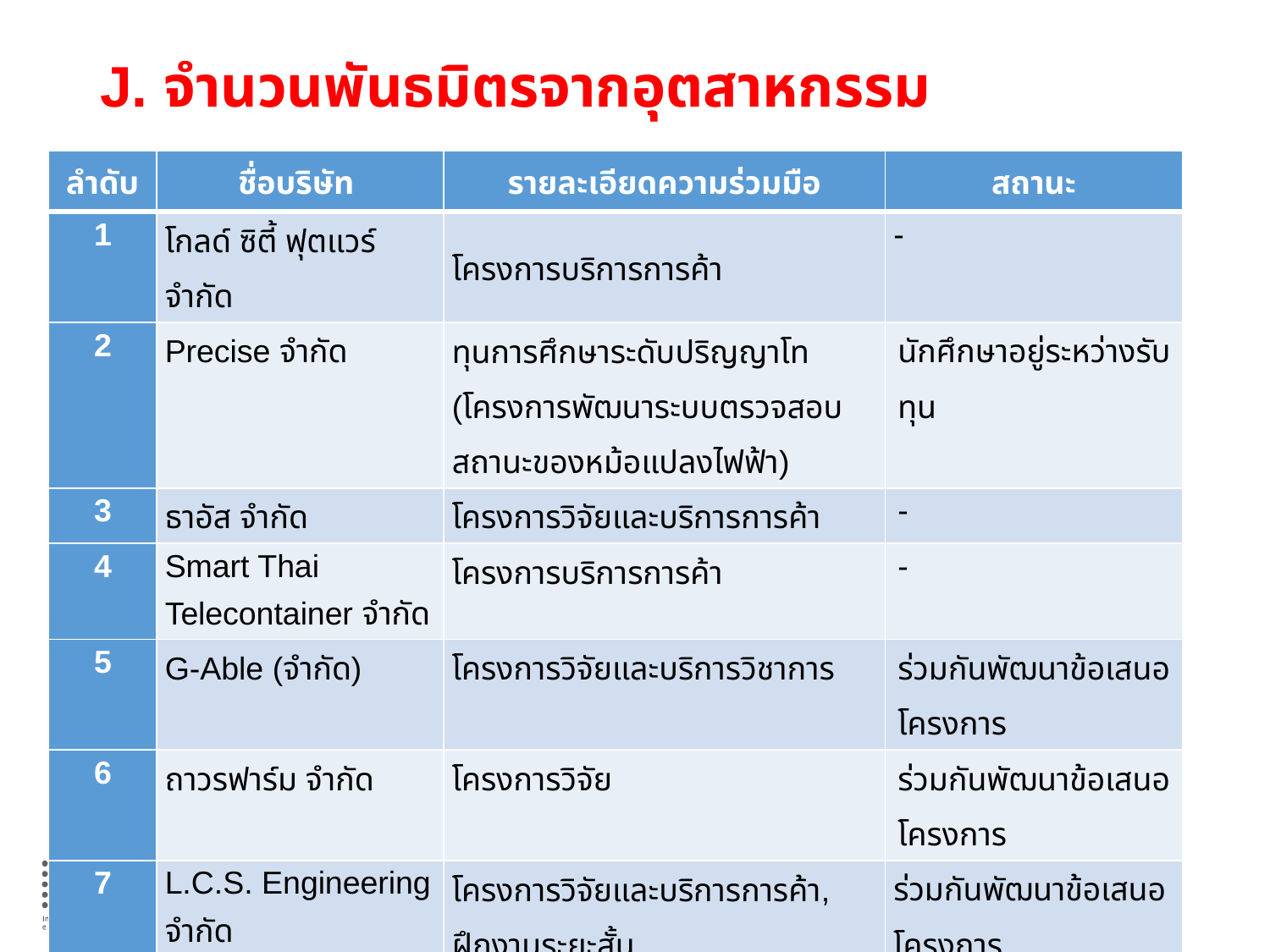

# J. จำนวนพันธมิตรจากอุตสาหกรรม
| ลำดับ | ชื่อบริษัท | รายละเอียดความร่วมมือ | สถานะ |
| --- | --- | --- | --- |
| 1 | โกลด์ ซิตี้ ฟุตแวร์ จำกัด | โครงการบริการการค้า | - |
| 2 | Precise จำกัด | ทุนการศึกษาระดับปริญญาโท (โครงการพัฒนาระบบตรวจสอบสถานะของหม้อแปลงไฟฟ้า) | นักศึกษาอยู่ระหว่างรับทุน |
| 3 | ธาอัส จำกัด | โครงการวิจัยและบริการการค้า | - |
| 4 | Smart Thai Telecontainer จำกัด | โครงการบริการการค้า | - |
| 5 | G-Able (จำกัด) | โครงการวิจัยและบริการวิชาการ | ร่วมกันพัฒนาข้อเสนอโครงการ |
| 6 | ถาวรฟาร์ม จำกัด | โครงการวิจัย | ร่วมกันพัฒนาข้อเสนอโครงการ |
| 7 | L.C.S. Engineering จำกัด | โครงการวิจัยและบริการการค้า, ฝึกงานระยะสั้น | ร่วมกันพัฒนาข้อเสนอโครงการ |
| 8 | CSLoxinfo จำกัด | โครงการวิจัยและบริการการค้า, ฝึกงานระยะสั้นและสหกิจศึกษา | พัฒนาข้อเสนอโครงการ |
| 9 | มิตรผล จำกัด | โครงการบริการการค้า | พัฒนาข้อเสนอโครงการ |
21